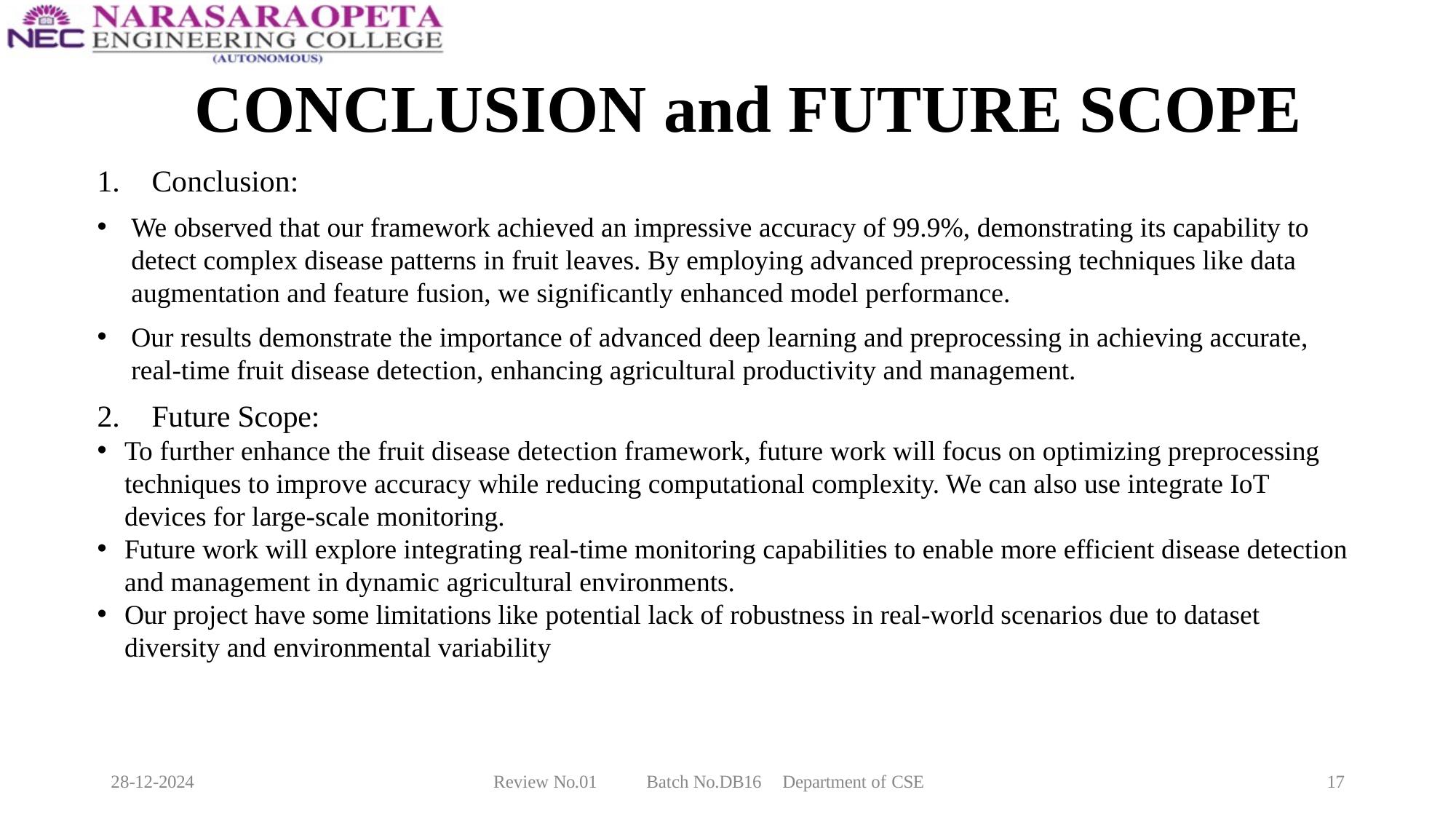

# CONCLUSION and FUTURE SCOPE
Conclusion:
We observed that our framework achieved an impressive accuracy of 99.9%, demonstrating its capability to detect complex disease patterns in fruit leaves. By employing advanced preprocessing techniques like data augmentation and feature fusion, we significantly enhanced model performance.
Our results demonstrate the importance of advanced deep learning and preprocessing in achieving accurate, real-time fruit disease detection, enhancing agricultural productivity and management.
Future Scope:
To further enhance the fruit disease detection framework, future work will focus on optimizing preprocessing techniques to improve accuracy while reducing computational complexity. We can also use integrate IoT devices for large-scale monitoring.
Future work will explore integrating real-time monitoring capabilities to enable more efficient disease detection and management in dynamic agricultural environments.
Our project have some limitations like potential lack of robustness in real-world scenarios due to dataset diversity and environmental variability
28-12-2024
Review No.01
Batch No.DB16
Department of CSE
17